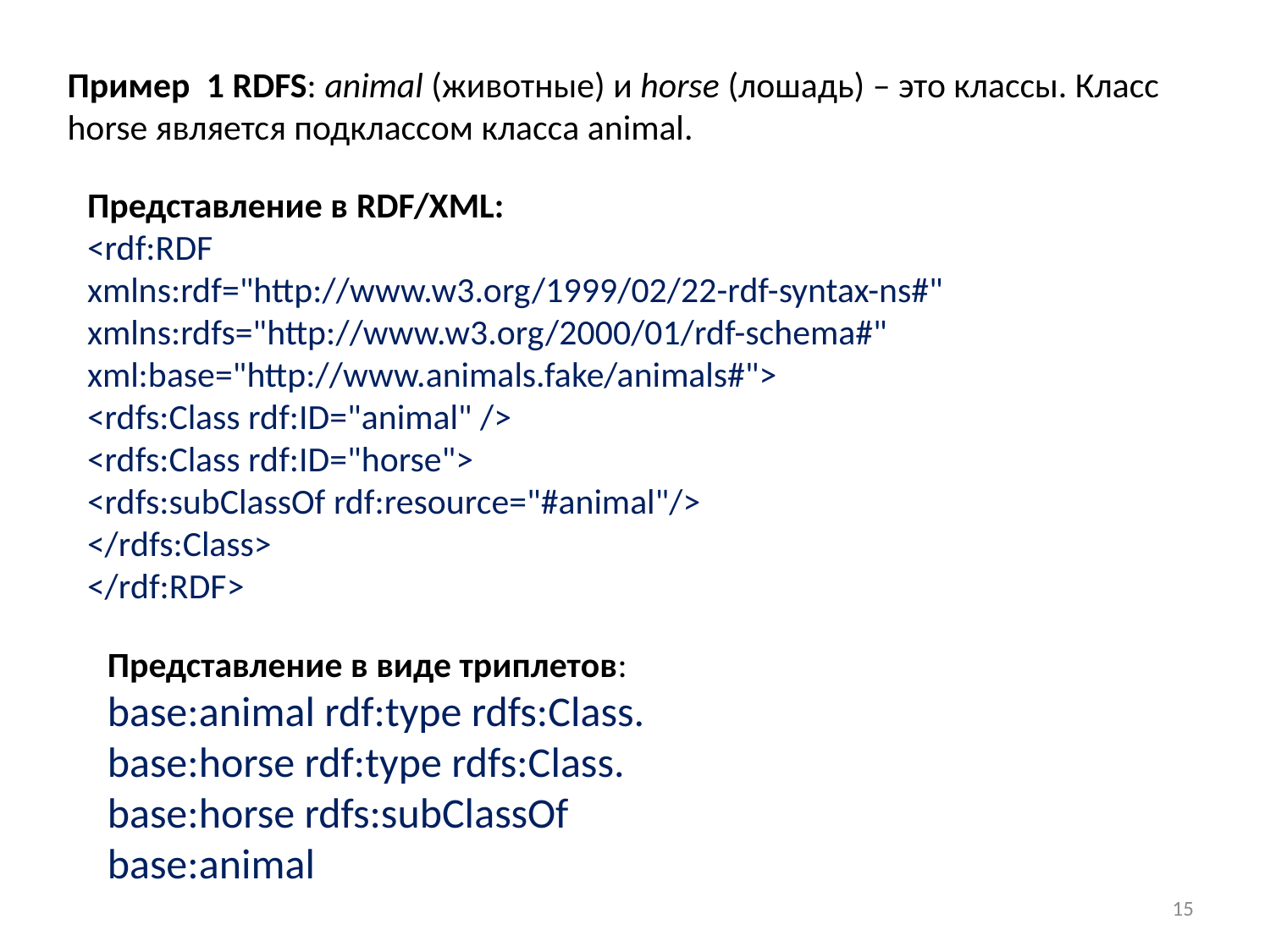

Пример  1 RDFS: animal (животные) и horse (лошадь) – это классы. Класс horse является подклассом класса animal.
Представление в RDF/XML:
<rdf:RDF
xmlns:rdf="http://www.w3.org/1999/02/22-rdf-syntax-ns#"
xmlns:rdfs="http://www.w3.org/2000/01/rdf-schema#"
xml:base="http://www.animals.fake/animals#">
<rdfs:Class rdf:ID="animal" />
<rdfs:Class rdf:ID="horse">
<rdfs:subClassOf rdf:resource="#animal"/>
</rdfs:Class>
</rdf:RDF>
Представление в виде триплетов:
base:animal rdf:type rdfs:Class.
base:horse rdf:type rdfs:Class.
base:horse rdfs:subClassOf base:animal
15